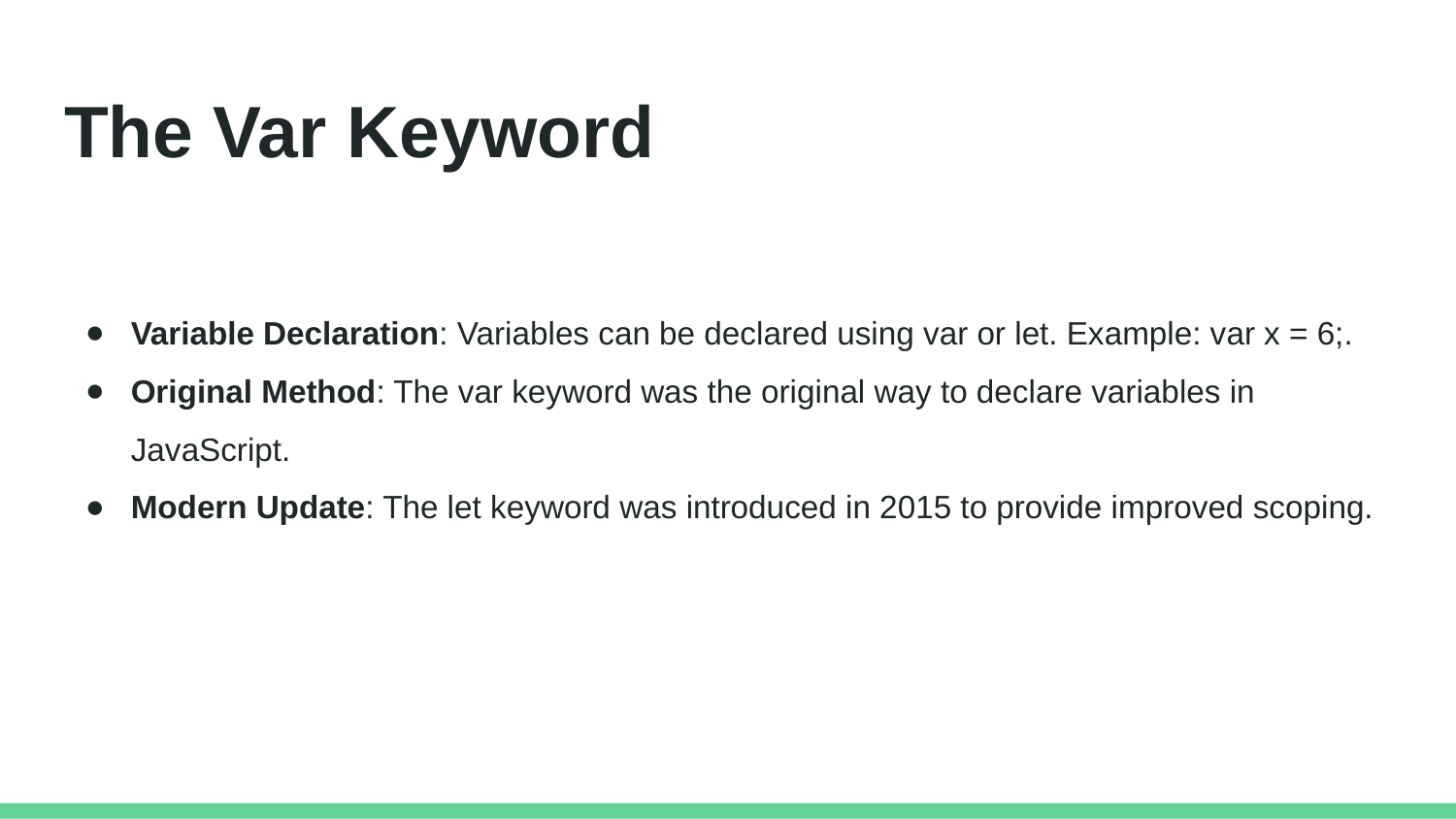

# The Var Keyword
Variable Declaration: Variables can be declared using var or let. Example: var x = 6;.
Original Method: The var keyword was the original way to declare variables in JavaScript.
Modern Update: The let keyword was introduced in 2015 to provide improved scoping.